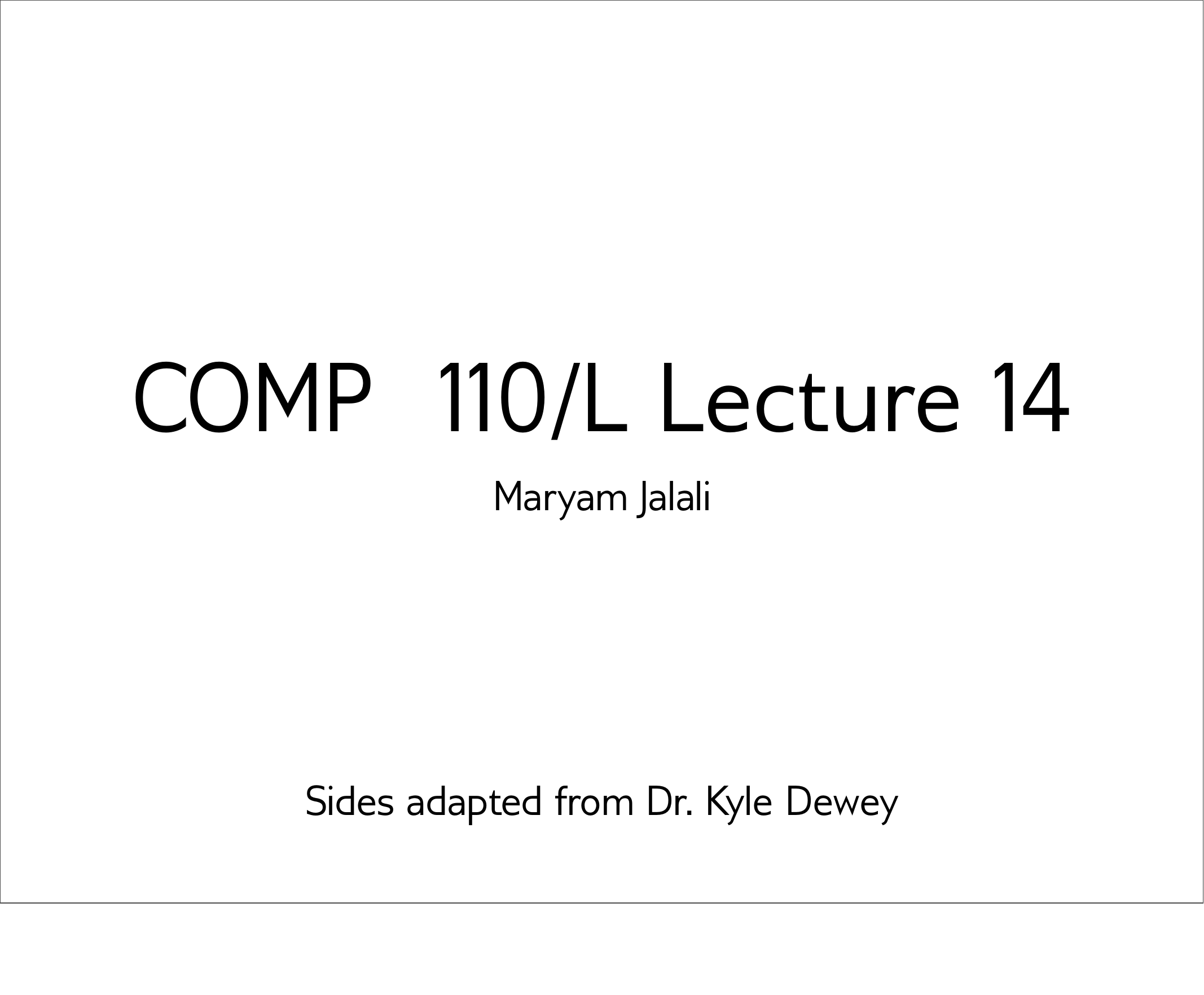

# COMP	110/L Lecture 14
Maryam Jalali
Sides adapted from Dr. Kyle Dewey